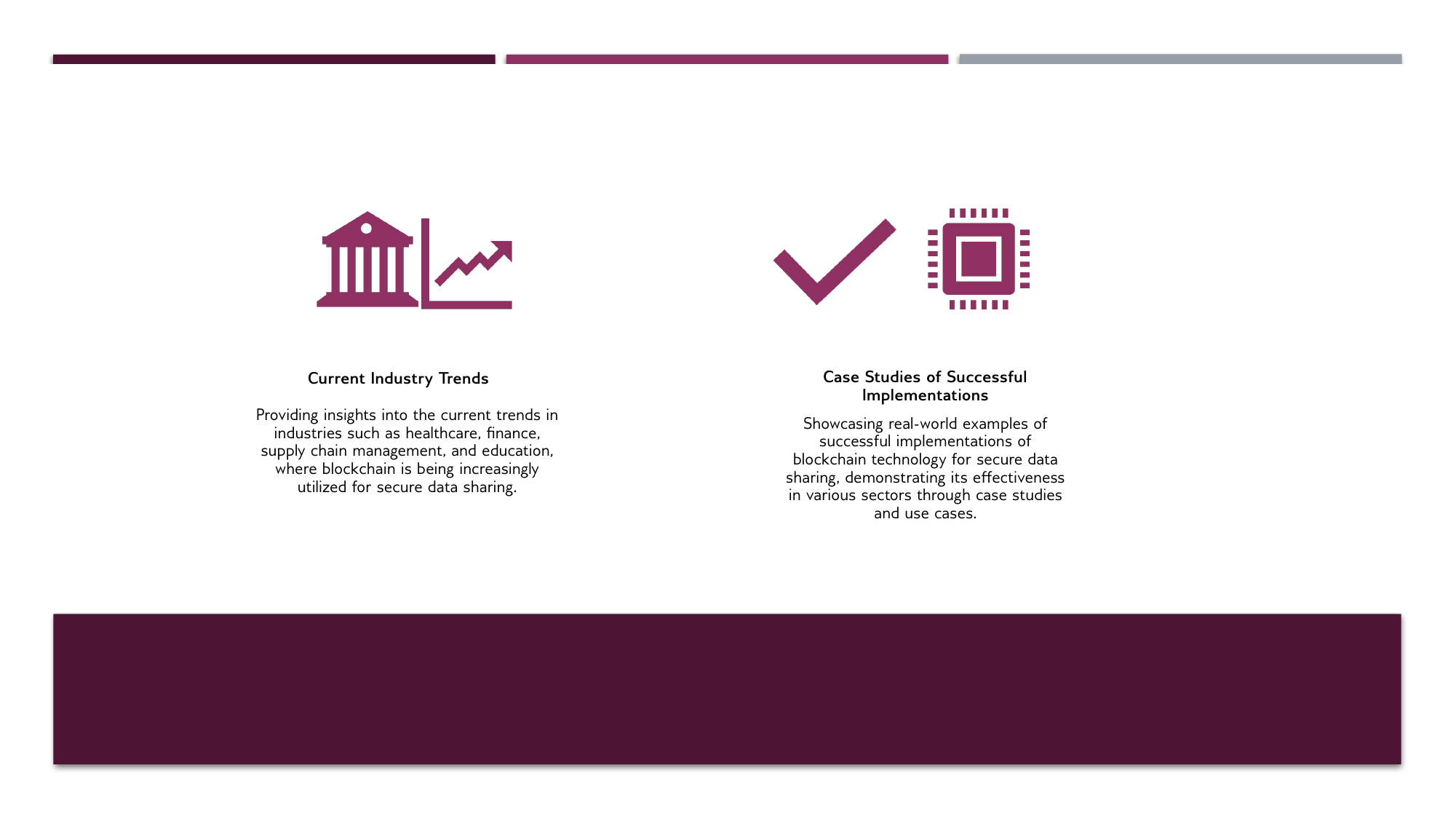

Current Industry Trends
Providing insights into the current trends in industries such as healthcare, finance, supply chain management, and education, where blockchain is being increasingly utilized for secure data sharing.
Case Studies of Successful Implementations
Showcasing real-world examples of successful implementations of blockchain technology for secure data sharing, demonstrating its effectiveness in various sectors through case studies and use cases.